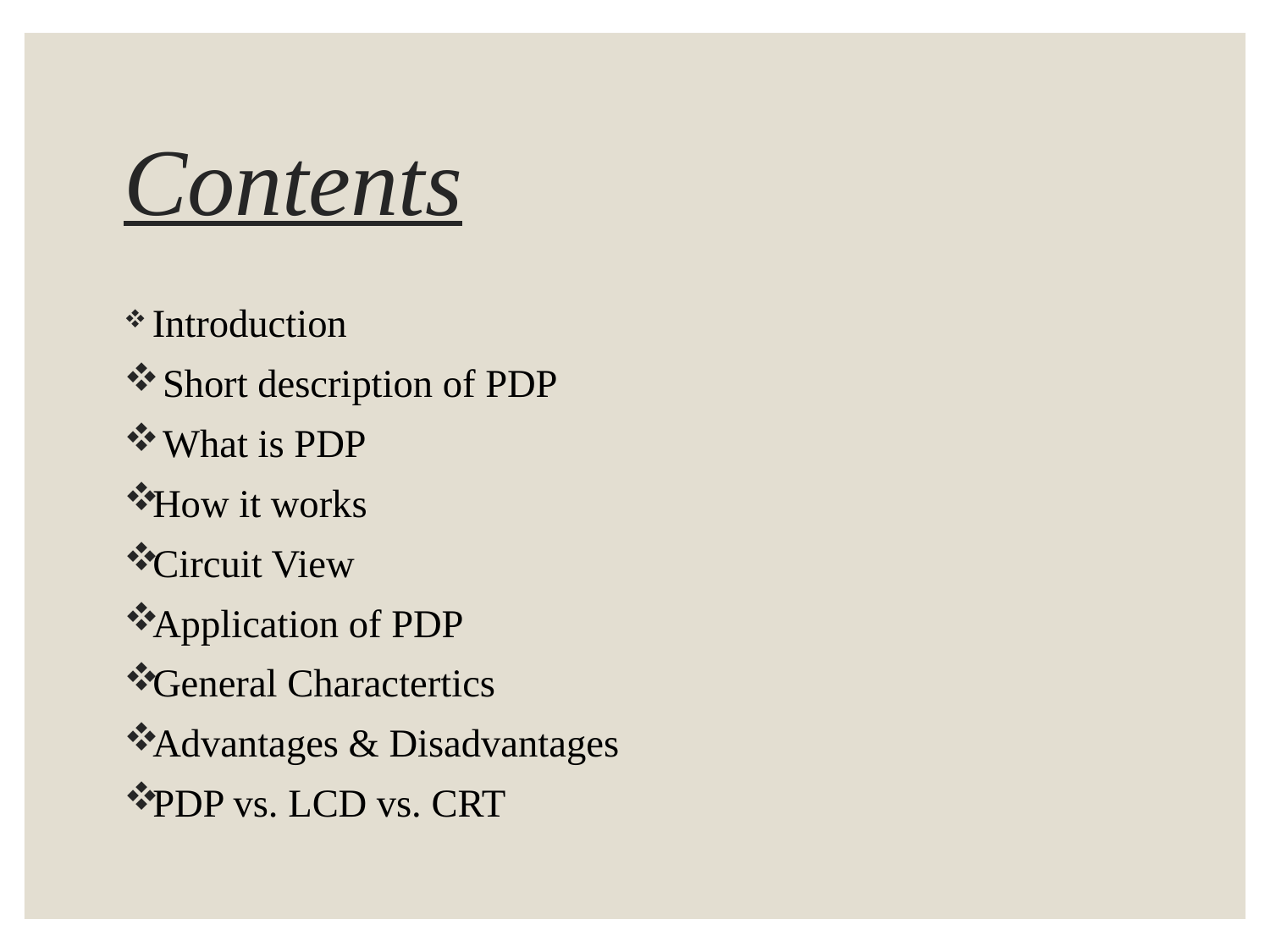

# Contents
 Introduction
 Short description of PDP
 What is PDP
How it works
Circuit View
Application of PDP
General Charactertics
Advantages & Disadvantages
PDP vs. LCD vs. CRT